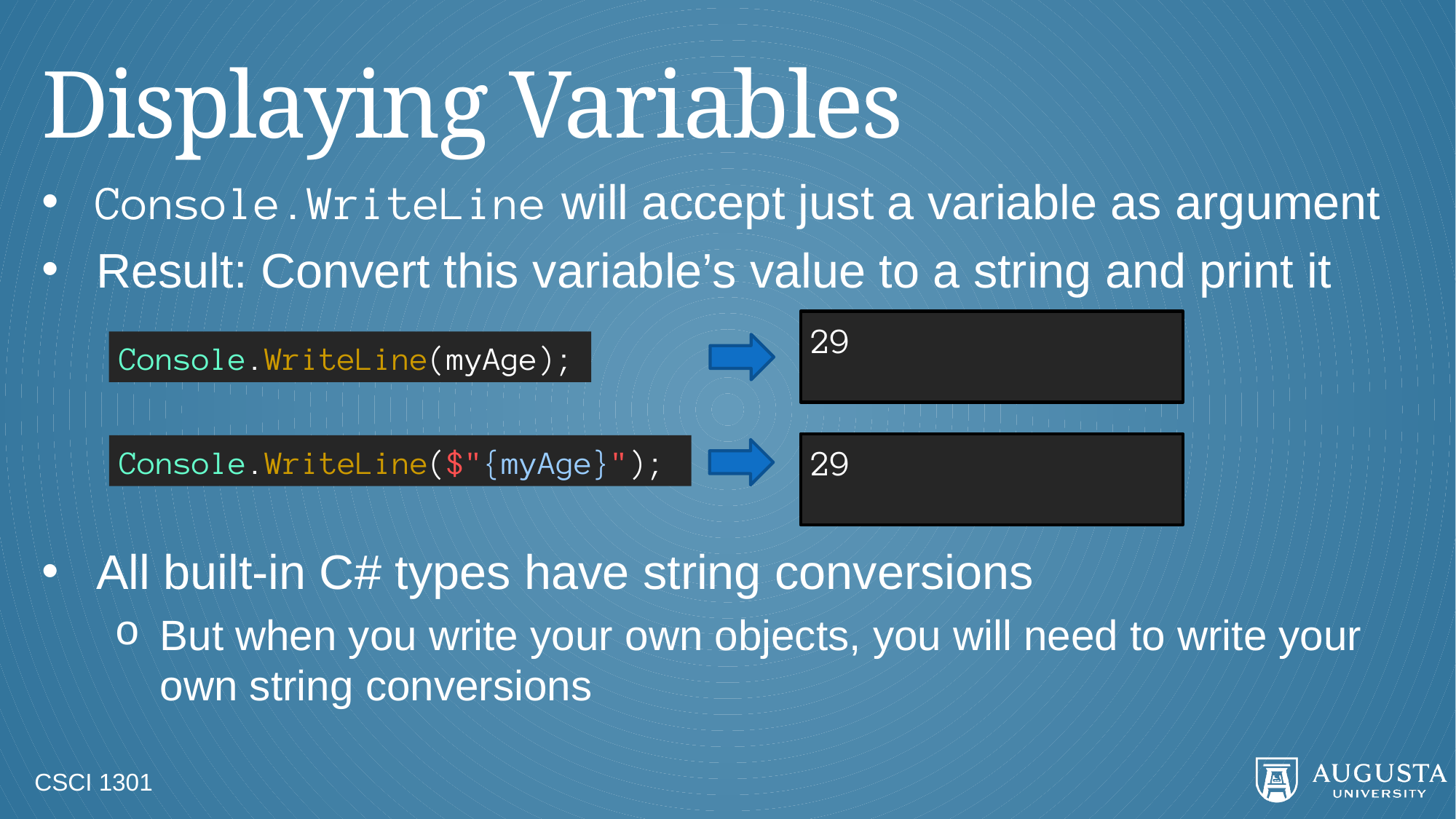

# Displaying Variables
Console.WriteLine will accept just a variable as argument
Result: Convert this variable’s value to a string and print it

All built-in C# types have string conversions
But when you write your own objects, you will need to write your  own string conversions
29
Console.WriteLine(myAge);

29
Console.WriteLine($"{myAge}");

CSCI 1301